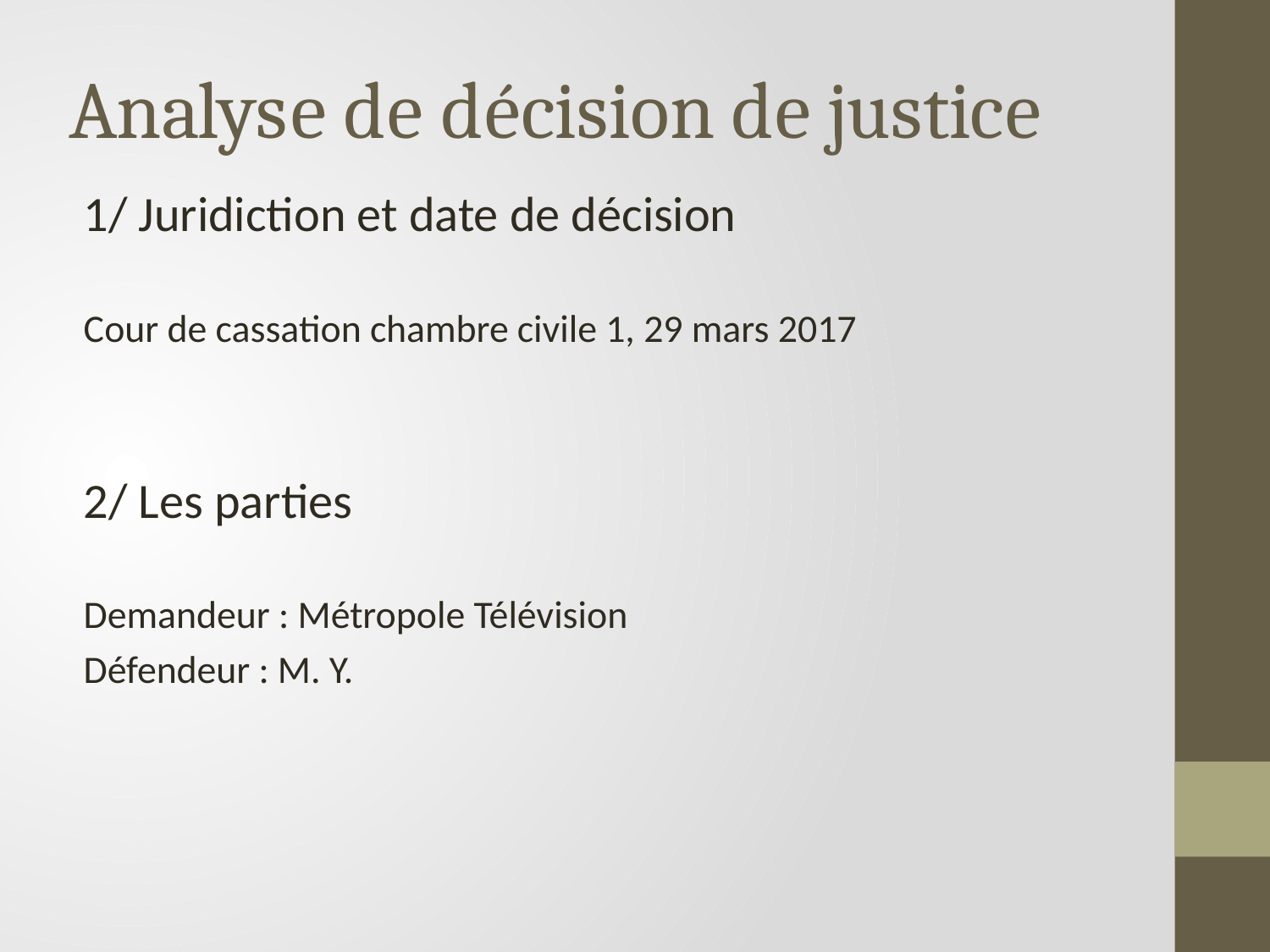

# Analyse de décision de justice
1/ Juridiction et date de décision

Cour de cassation chambre civile 1, 29 mars 2017

2/ Les parties

Demandeur : Métropole Télévision
Défendeur : M. Y.